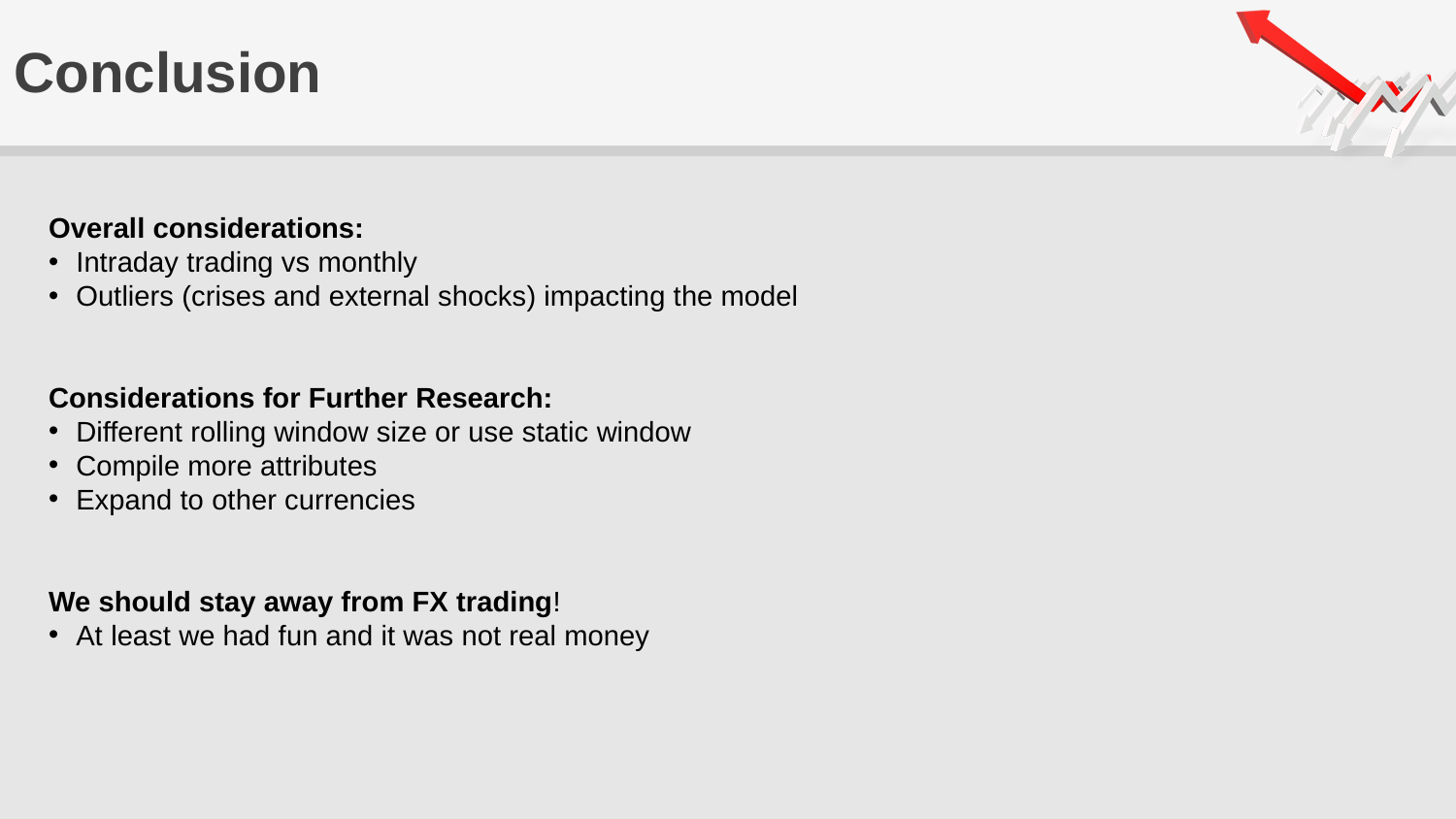

# Conclusion
Overall considerations:
Intraday trading vs monthly
Outliers (crises and external shocks) impacting the model

Considerations for Further Research:
Different rolling window size or use static window
Compile more attributes
Expand to other currencies

We should stay away from FX trading!
At least we had fun and it was not real money